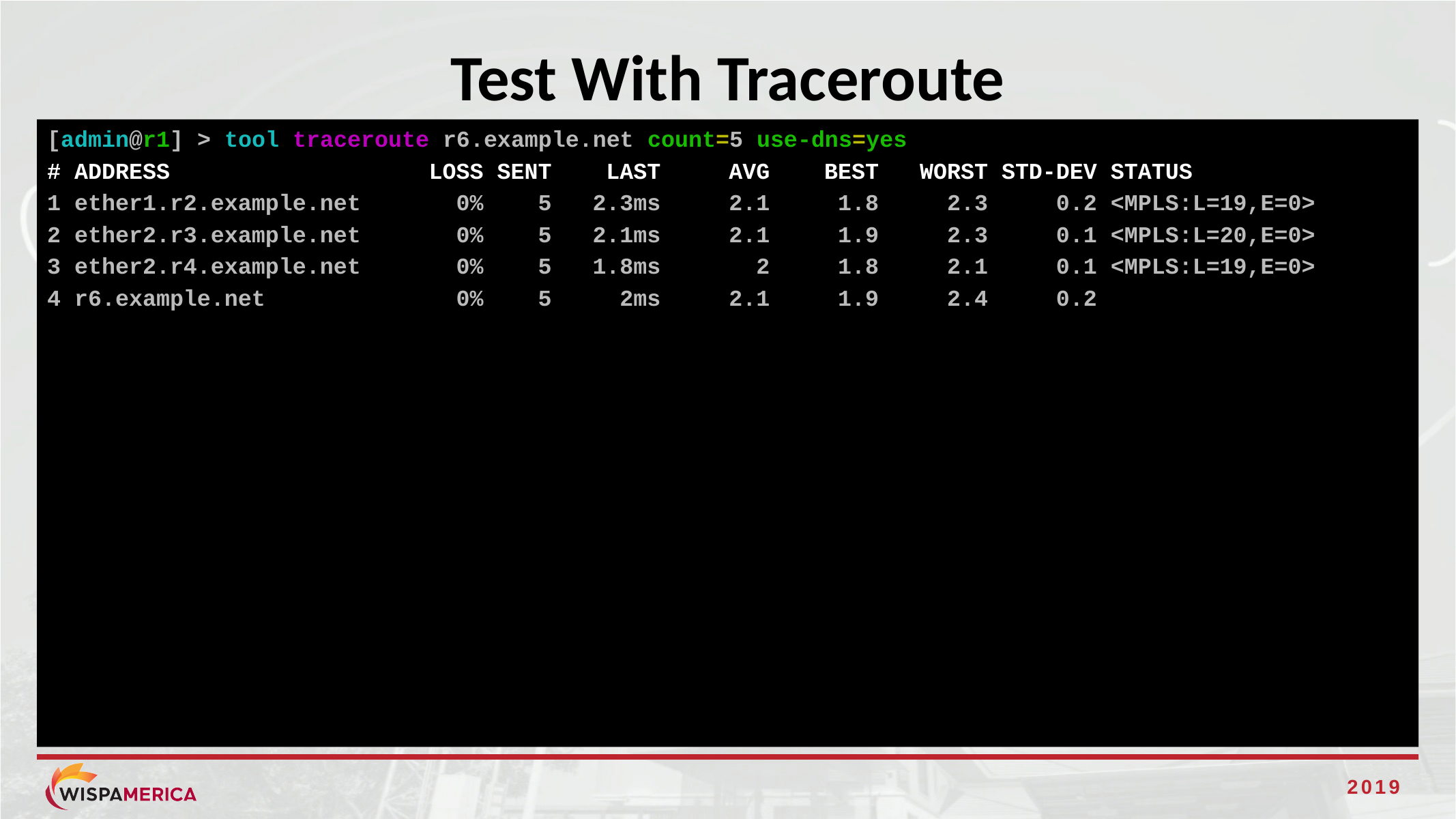

# Test With Traceroute
[admin@r1] > tool traceroute r6.example.net count=5 use-dns=yes
# ADDRESS                   LOSS SENT    LAST     AVG    BEST   WORST STD-DEV STATUS
1 ether1.r2.example.net       0%    5   2.3ms     2.1     1.8     2.3     0.2 <MPLS:L=19,E=0>
2 ether2.r3.example.net       0%    5   2.1ms     2.1     1.9     2.3     0.1 <MPLS:L=20,E=0>
3 ether2.r4.example.net       0%    5   1.8ms       2     1.8     2.1     0.1 <MPLS:L=19,E=0>
4 r6.example.net              0%    5     2ms     2.1     1.9     2.4     0.2